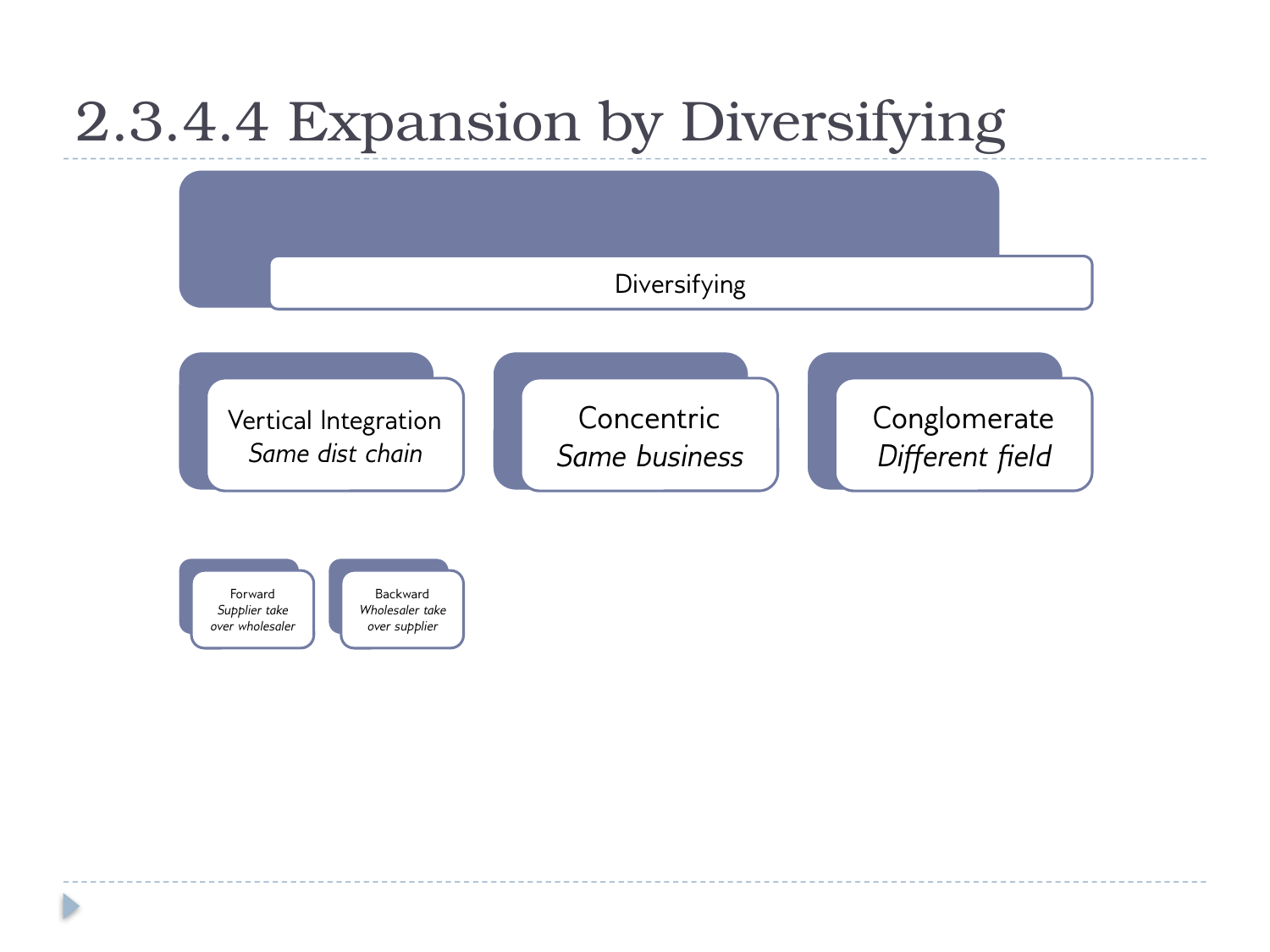

# 2.3.4.4 Expansion by Diversifying
Diversifying
Vertical Integration
Same dist chain
Forward
Supplier take over wholesaler
Backward
Wholesaler take over supplier
Concentric
Same business
Conglomerate
Different field